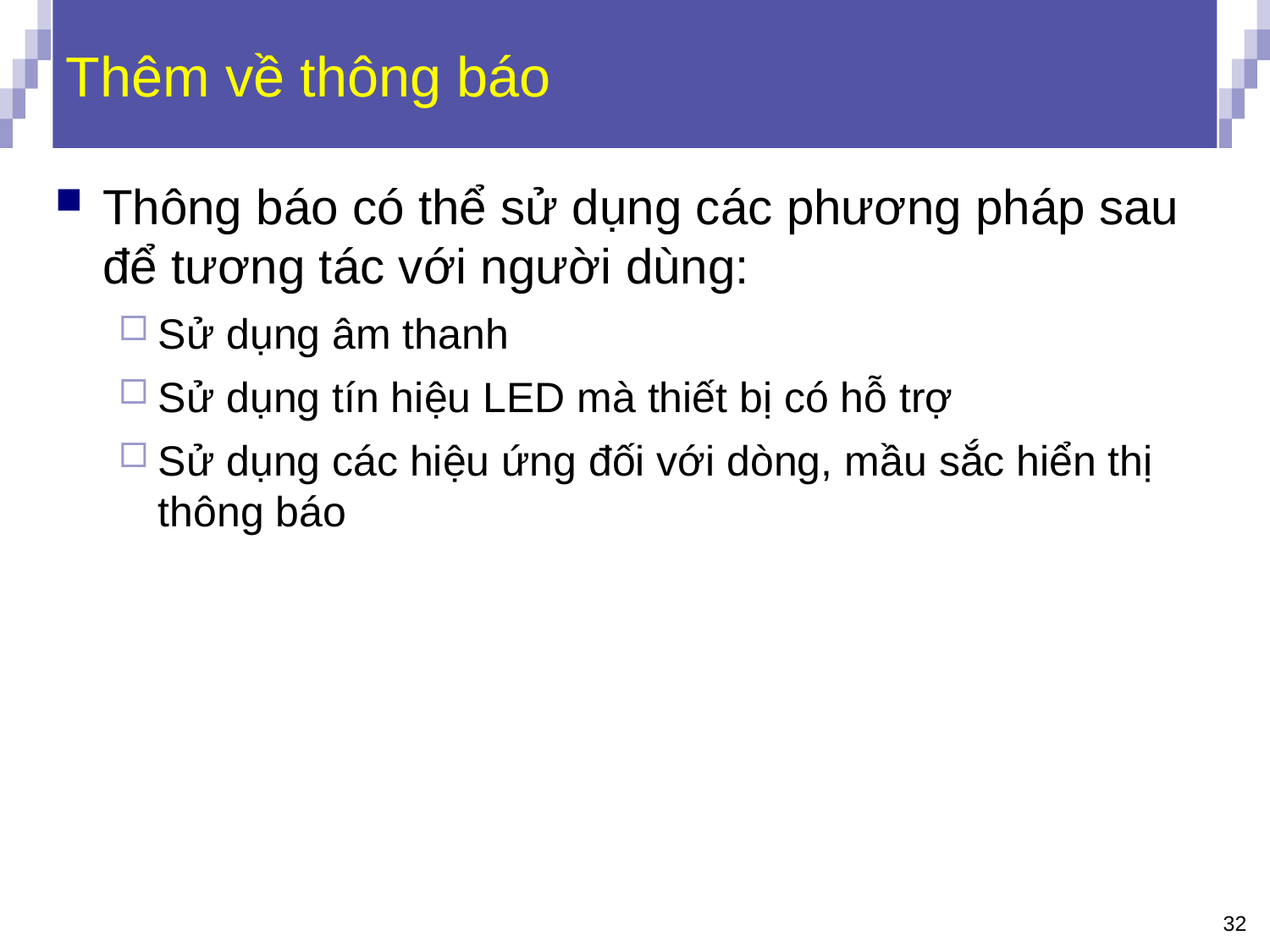

# Thêm về thông báo
Thông báo có thể sử dụng các phương pháp sau để tương tác với người dùng:
Sử dụng âm thanh
Sử dụng tín hiệu LED mà thiết bị có hỗ trợ
Sử dụng các hiệu ứng đối với dòng, mầu sắc hiển thị thông báo
32